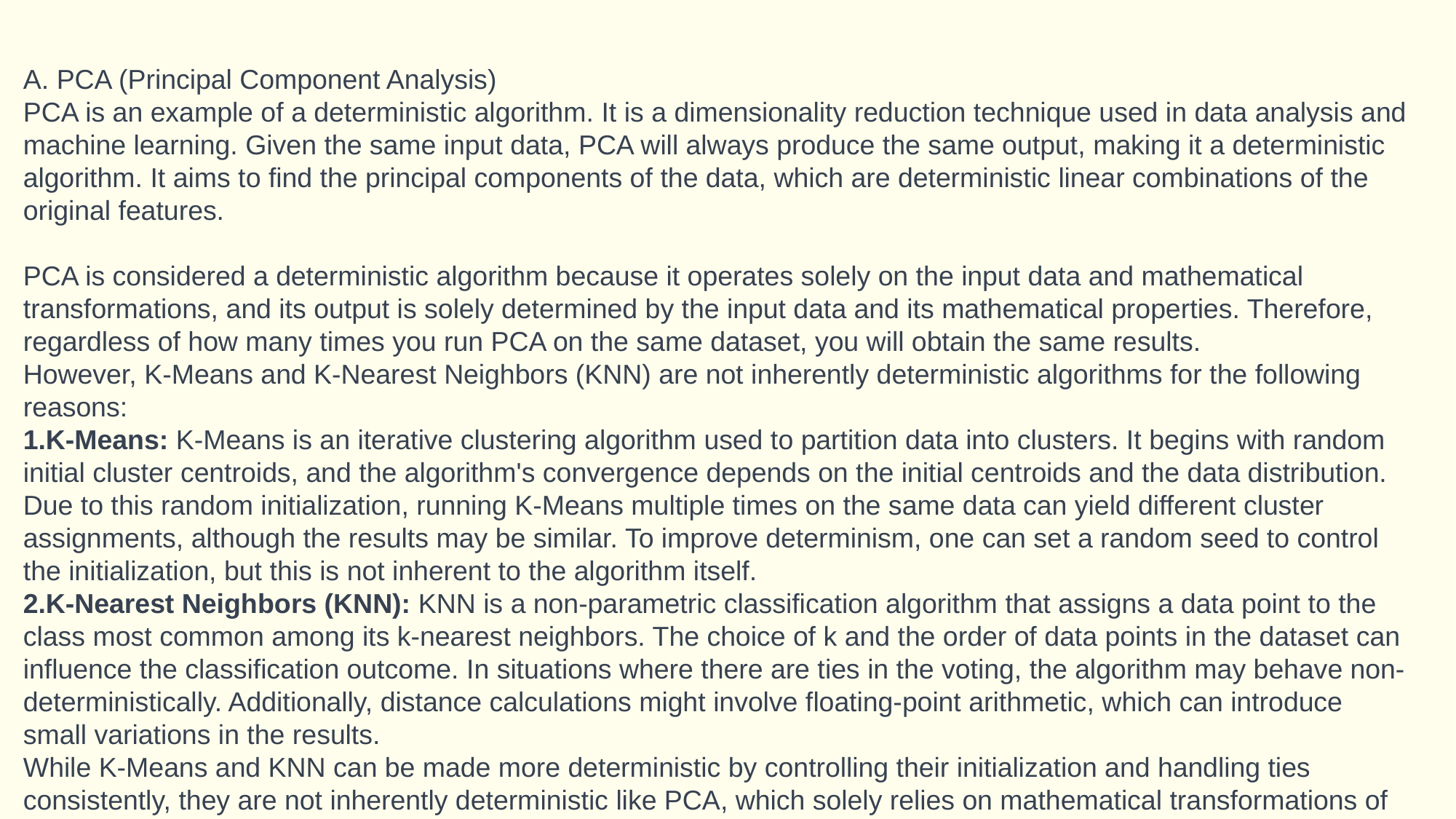

A. PCA (Principal Component Analysis)
PCA is an example of a deterministic algorithm. It is a dimensionality reduction technique used in data analysis and machine learning. Given the same input data, PCA will always produce the same output, making it a deterministic algorithm. It aims to find the principal components of the data, which are deterministic linear combinations of the original features.

PCA is considered a deterministic algorithm because it operates solely on the input data and mathematical transformations, and its output is solely determined by the input data and its mathematical properties. Therefore, regardless of how many times you run PCA on the same dataset, you will obtain the same results.
However, K-Means and K-Nearest Neighbors (KNN) are not inherently deterministic algorithms for the following reasons:
K-Means: K-Means is an iterative clustering algorithm used to partition data into clusters. It begins with random initial cluster centroids, and the algorithm's convergence depends on the initial centroids and the data distribution. Due to this random initialization, running K-Means multiple times on the same data can yield different cluster assignments, although the results may be similar. To improve determinism, one can set a random seed to control the initialization, but this is not inherent to the algorithm itself.
K-Nearest Neighbors (KNN): KNN is a non-parametric classification algorithm that assigns a data point to the class most common among its k-nearest neighbors. The choice of k and the order of data points in the dataset can influence the classification outcome. In situations where there are ties in the voting, the algorithm may behave non-deterministically. Additionally, distance calculations might involve floating-point arithmetic, which can introduce small variations in the results.
While K-Means and KNN can be made more deterministic by controlling their initialization and handling ties consistently, they are not inherently deterministic like PCA, which solely relies on mathematical transformations of the input data.